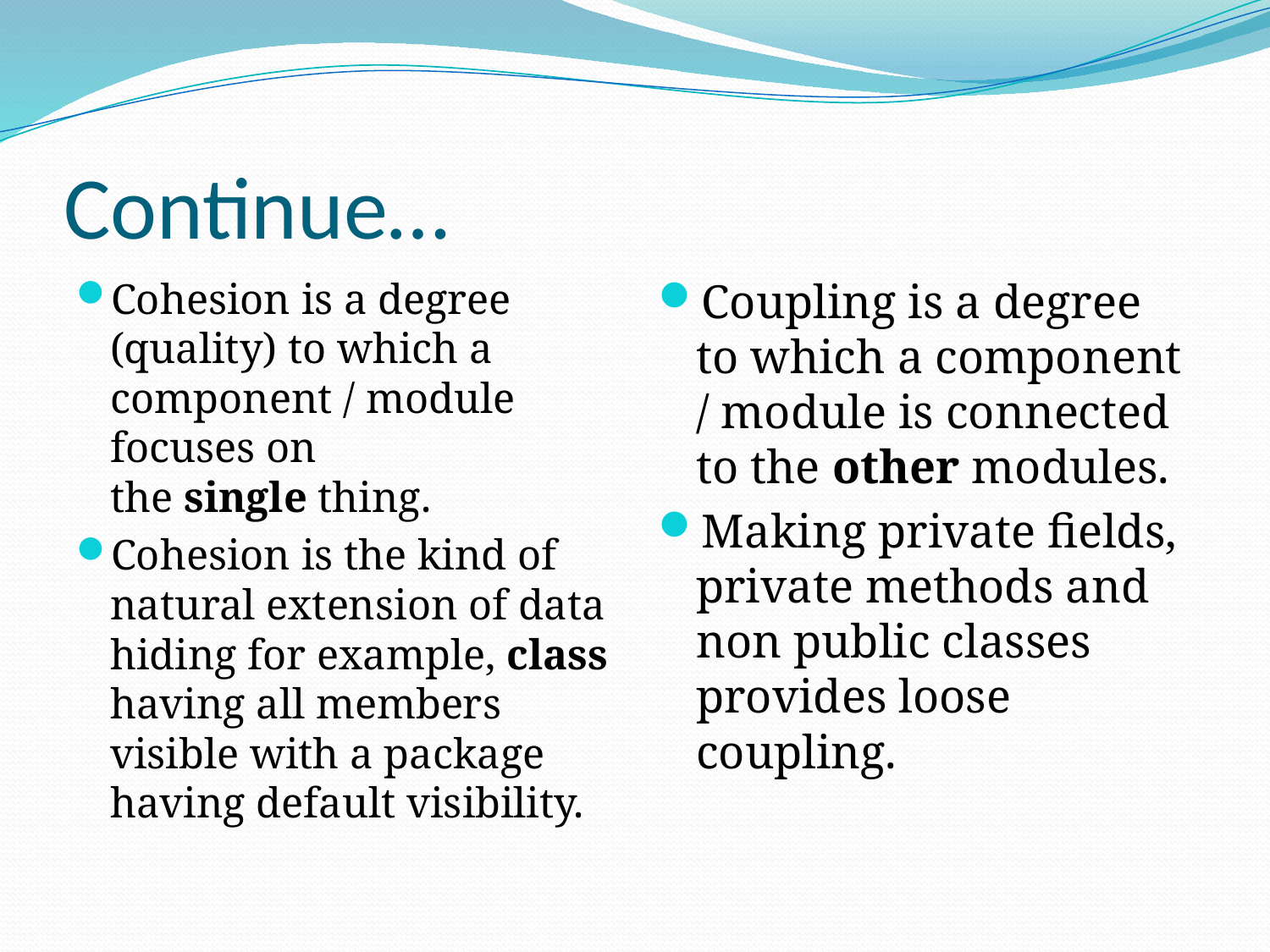

# Continue…
Cohesion is a degree (quality) to which a component / module focuses on the single thing.
Cohesion is the kind of natural extension of data hiding for example, class having all members visible with a package having default visibility.

Coupling is a degree to which a component / module is connected to the other modules.
Making private fields, private methods and non public classes provides loose coupling.